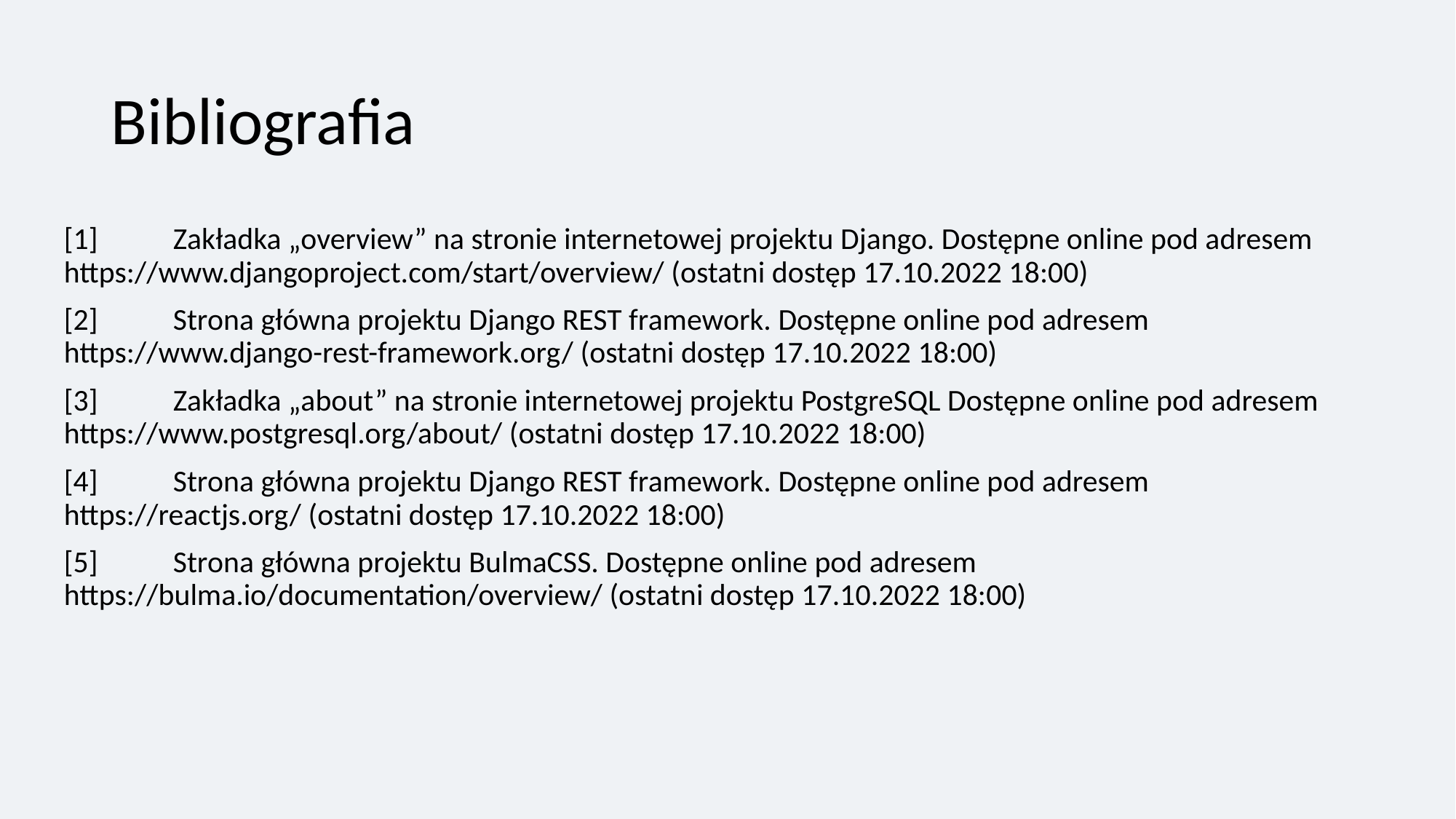

# Bibliografia
[1]	Zakładka „overview” na stronie internetowej projektu Django. Dostępne online pod adresem 	https://www.djangoproject.com/start/overview/ (ostatni dostęp 17.10.2022 18:00)
[2] 	Strona główna projektu Django REST framework. Dostępne online pod adresem 	https://www.django-rest-framework.org/ (ostatni dostęp 17.10.2022 18:00)
[3]	Zakładka „about” na stronie internetowej projektu PostgreSQL Dostępne online pod adresem 	https://www.postgresql.org/about/ (ostatni dostęp 17.10.2022 18:00)
[4]	Strona główna projektu Django REST framework. Dostępne online pod adresem 	https://reactjs.org/ (ostatni dostęp 17.10.2022 18:00)
[5]	Strona główna projektu BulmaCSS. Dostępne online pod adresem 	https://bulma.io/documentation/overview/ (ostatni dostęp 17.10.2022 18:00)